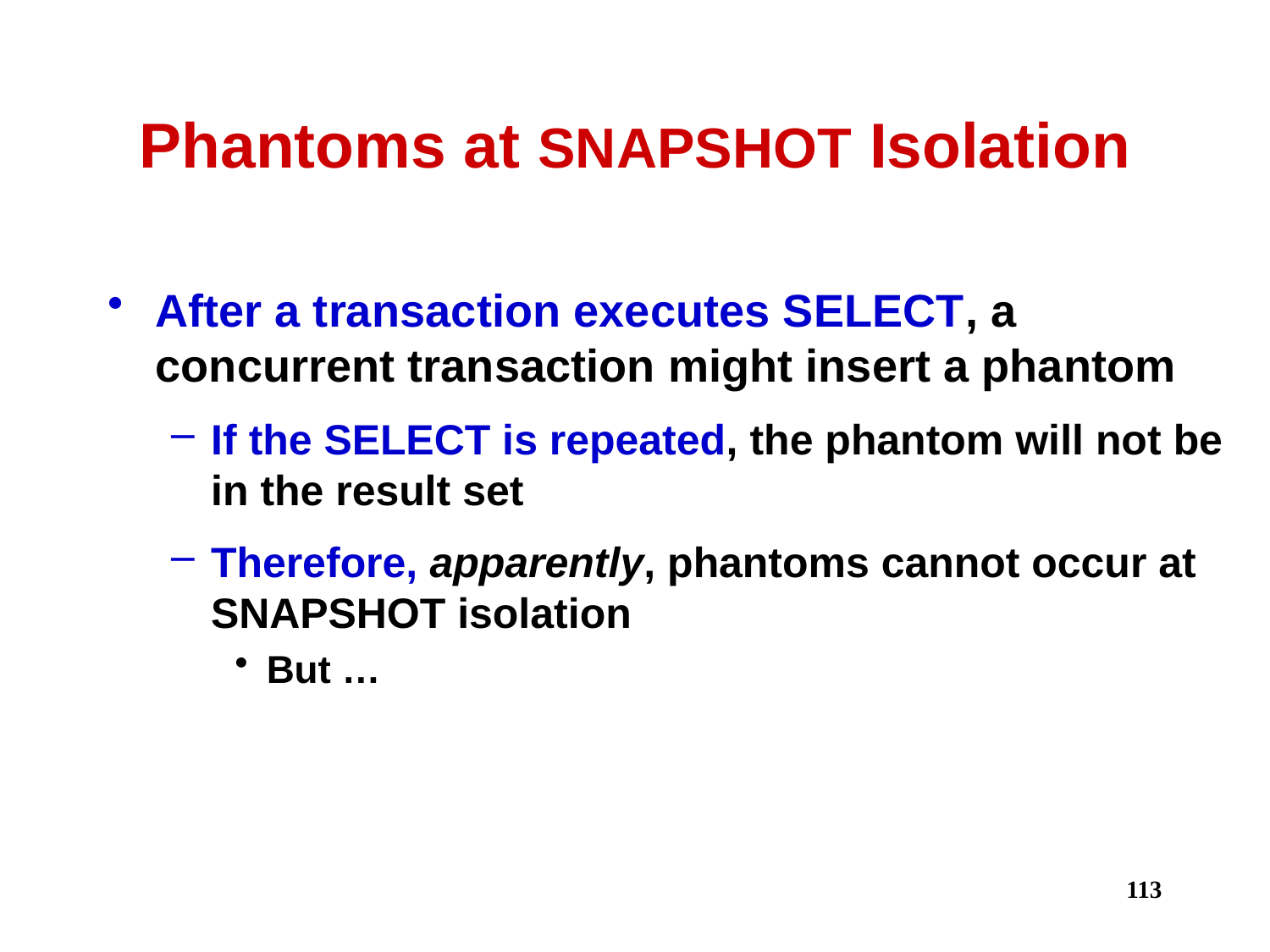

# Phantoms at SNAPSHOT Isolation
After a transaction executes SELECT, a concurrent transaction might insert a phantom
If the SELECT is repeated, the phantom will not be in the result set
Therefore, apparently, phantoms cannot occur at SNAPSHOT isolation
But …
113